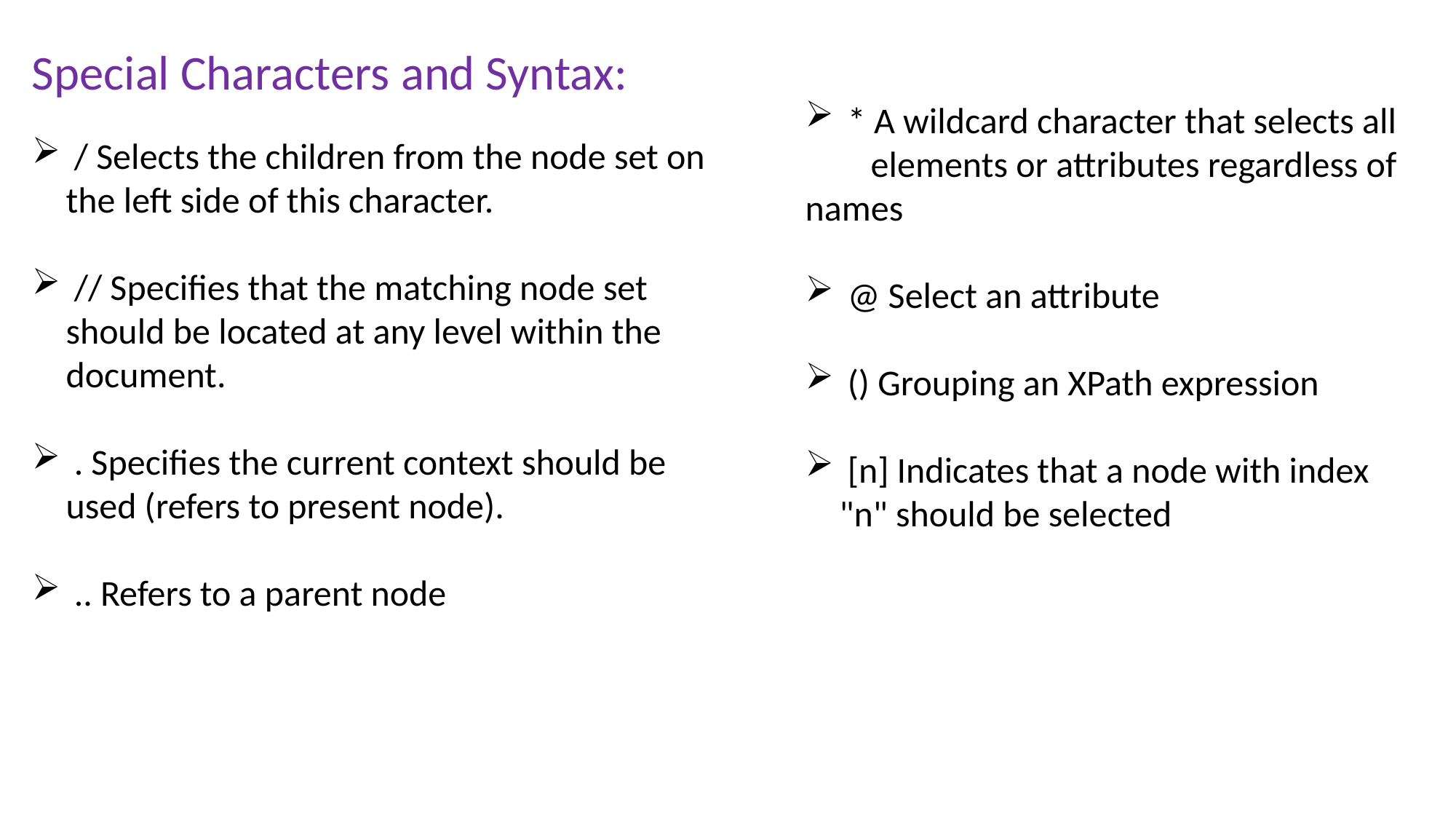

Special Characters and Syntax:

 / Selects the children from the node set on the left side of this character.

 // Specifies that the matching node set should be located at any level within the document.

 . Specifies the current context should be used (refers to present node).

 .. Refers to a parent node
 * A wildcard character that selects all
        elements or attributes regardless of names

 @ Select an attribute

 () Grouping an XPath expression

 [n] Indicates that a node with index "n" should be selected